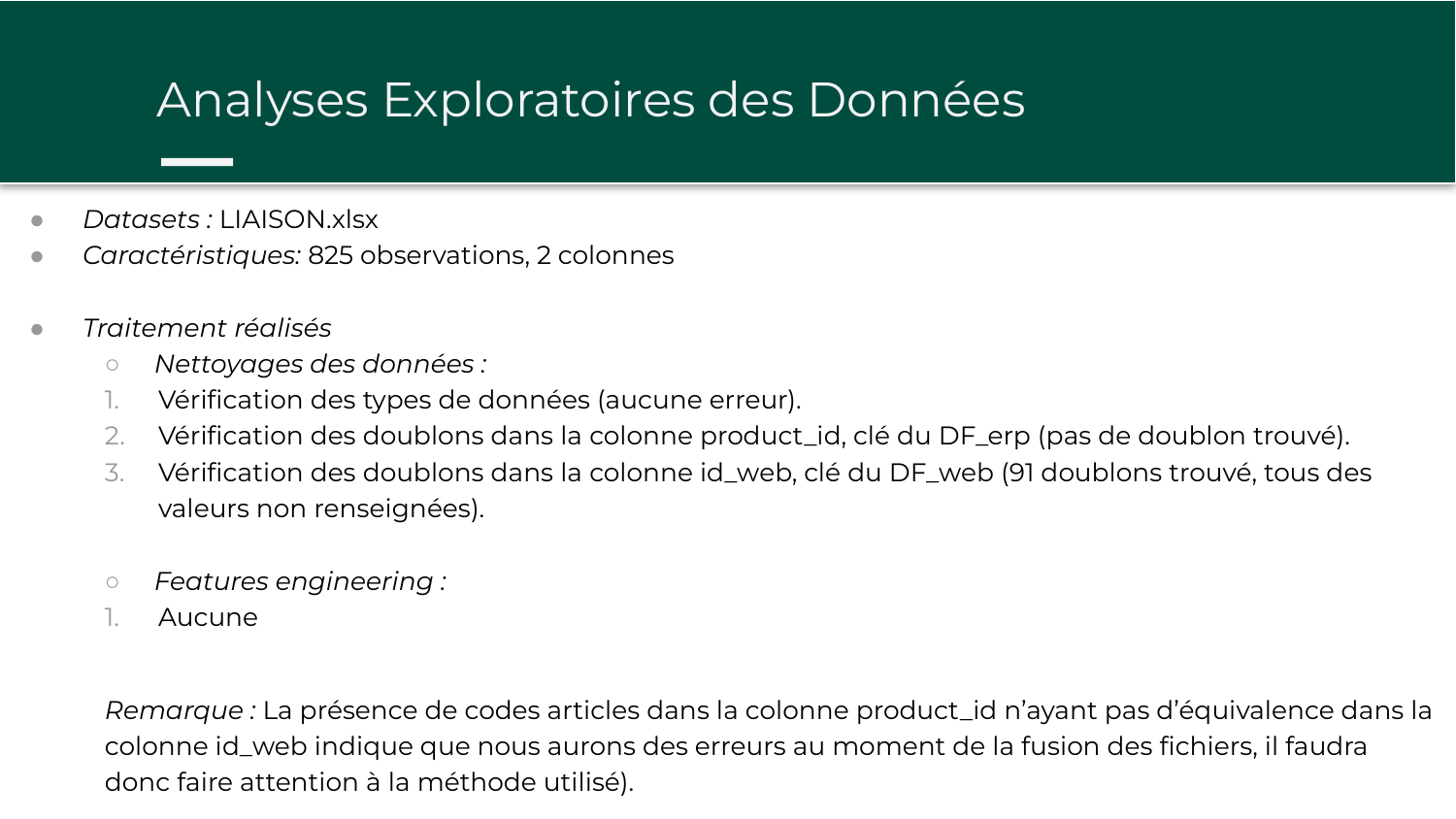

Analyses Exploratoires des Données

Datasets : LIAISON.xlsx
Caractéristiques: 825 observations, 2 colonnes

Traitement réalisés
Nettoyages des données :
Vérification des types de données (aucune erreur).
Vérification des doublons dans la colonne product_id, clé du DF_erp (pas de doublon trouvé).
Vérification des doublons dans la colonne id_web, clé du DF_web (91 doublons trouvé, tous des valeurs non renseignées).

Features engineering :
Aucune

Remarque : La présence de codes articles dans la colonne product_id n’ayant pas d’équivalence dans la colonne id_web indique que nous aurons des erreurs au moment de la fusion des fichiers, il faudra donc faire attention à la méthode utilisé).